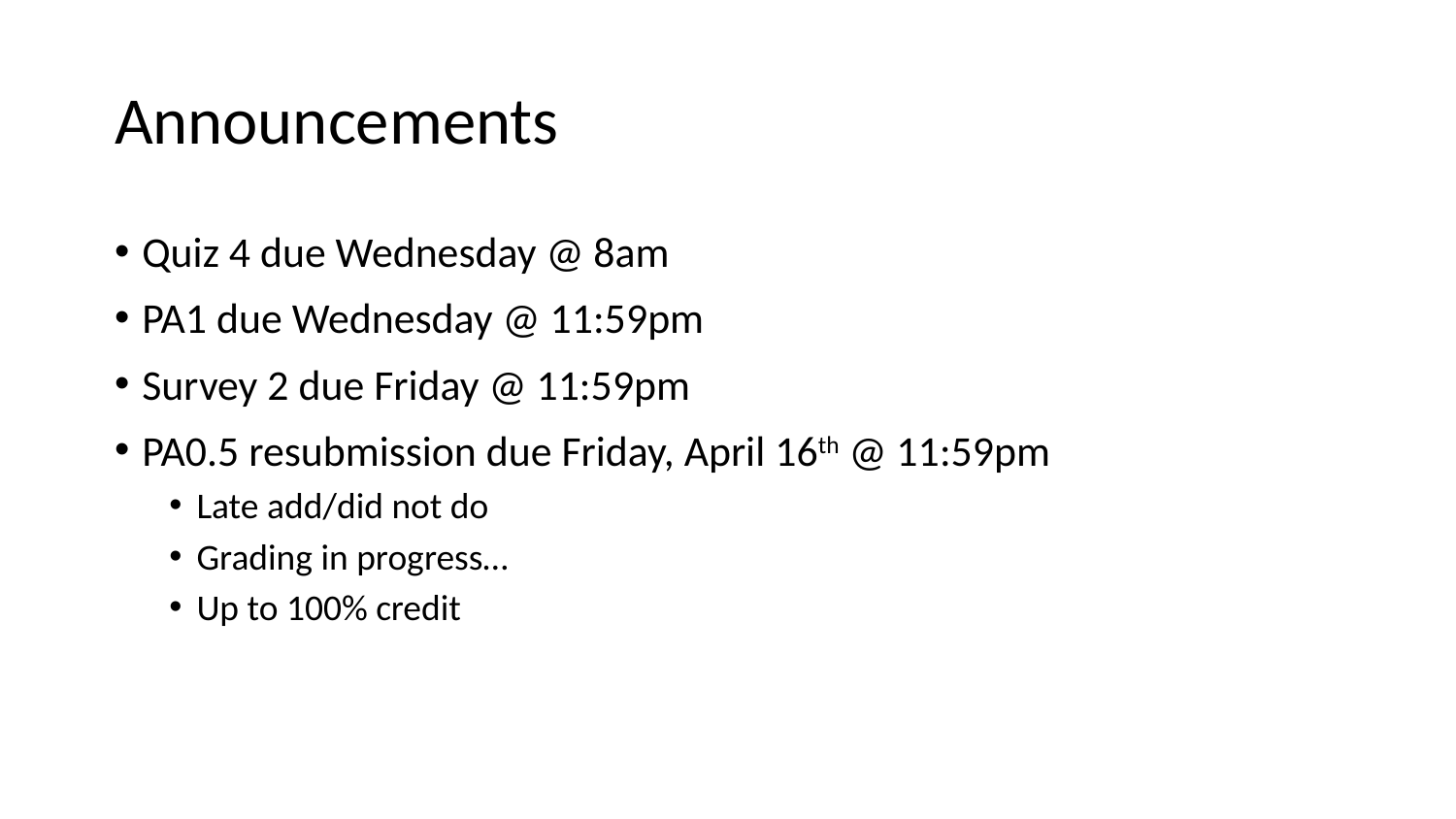

# Announcements
Quiz 4 due Wednesday @ 8am
PA1 due Wednesday @ 11:59pm
Survey 2 due Friday @ 11:59pm
PA0.5 resubmission due Friday, April 16th @ 11:59pm
Late add/did not do
Grading in progress…
Up to 100% credit